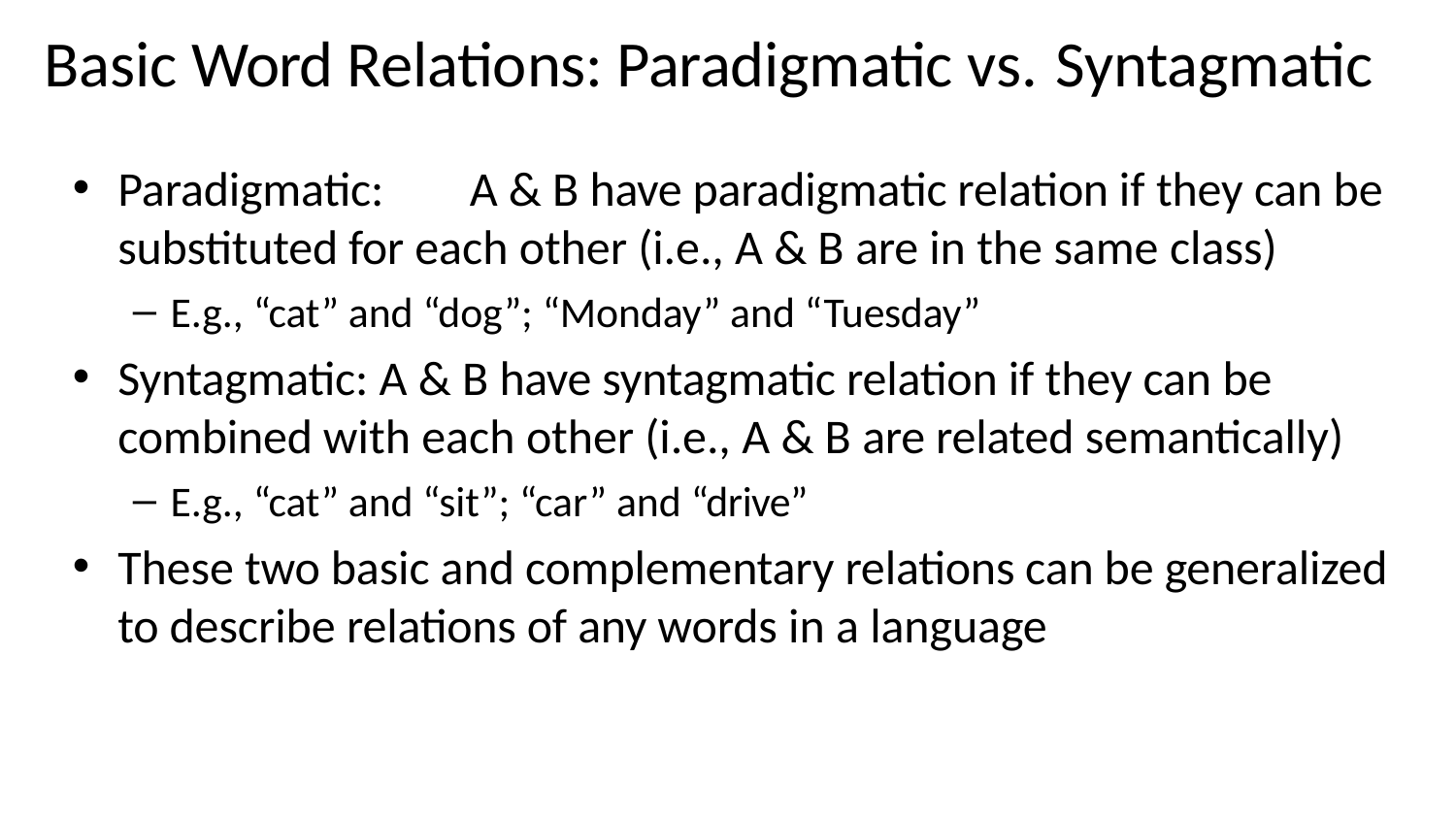

# Basic Word Relations: Paradigmatic vs. Syntagmatic
Paradigmatic:	A & B have paradigmatic relation if they can be
substituted for each other (i.e., A & B are in the same class)
E.g., “cat” and “dog”; “Monday” and “Tuesday”
Syntagmatic: A & B have syntagmatic relation if they can be
combined with each other (i.e., A & B are related semantically)
E.g., “cat” and “sit”; “car” and “drive”
These two basic and complementary relations can be generalized  to describe relations of any words in a language